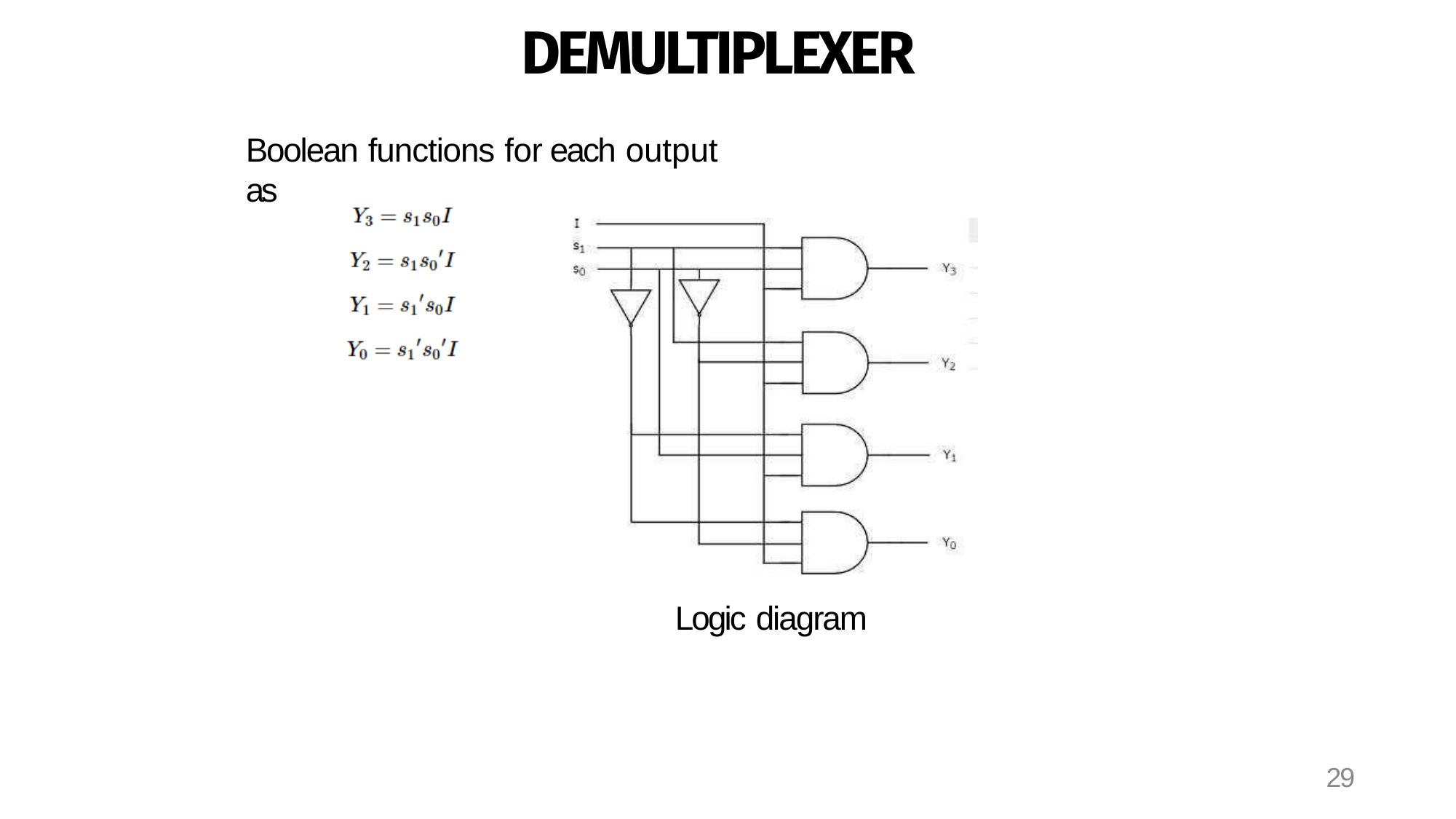

# DEMULTIPLEXER
Boolean functions for each output as

Logic diagram
29